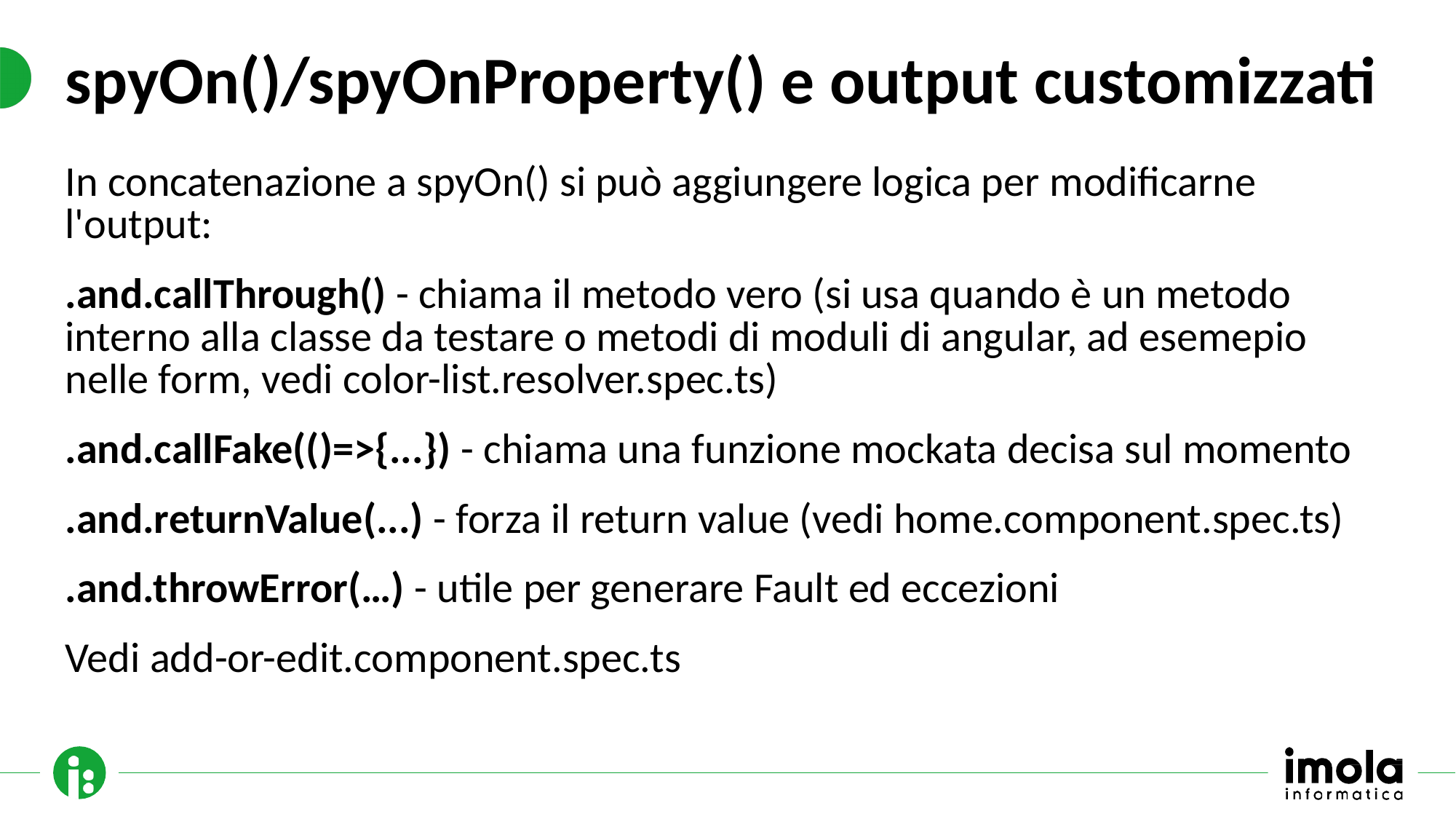

# spyOn()/spyOnProperty() e output customizzati
In concatenazione a spyOn() si può aggiungere logica per modificarne l'output:
.and.callThrough() - chiama il metodo vero (si usa quando è un metodo interno alla classe da testare o metodi di moduli di angular, ad esemepio nelle form, vedi color-list.resolver.spec.ts)
.and.callFake(()=>{...}) - chiama una funzione mockata decisa sul momento
.and.returnValue(...) - forza il return value (vedi home.component.spec.ts)
.and.throwError(…) - utile per generare Fault ed eccezioni
Vedi add-or-edit.component.spec.ts